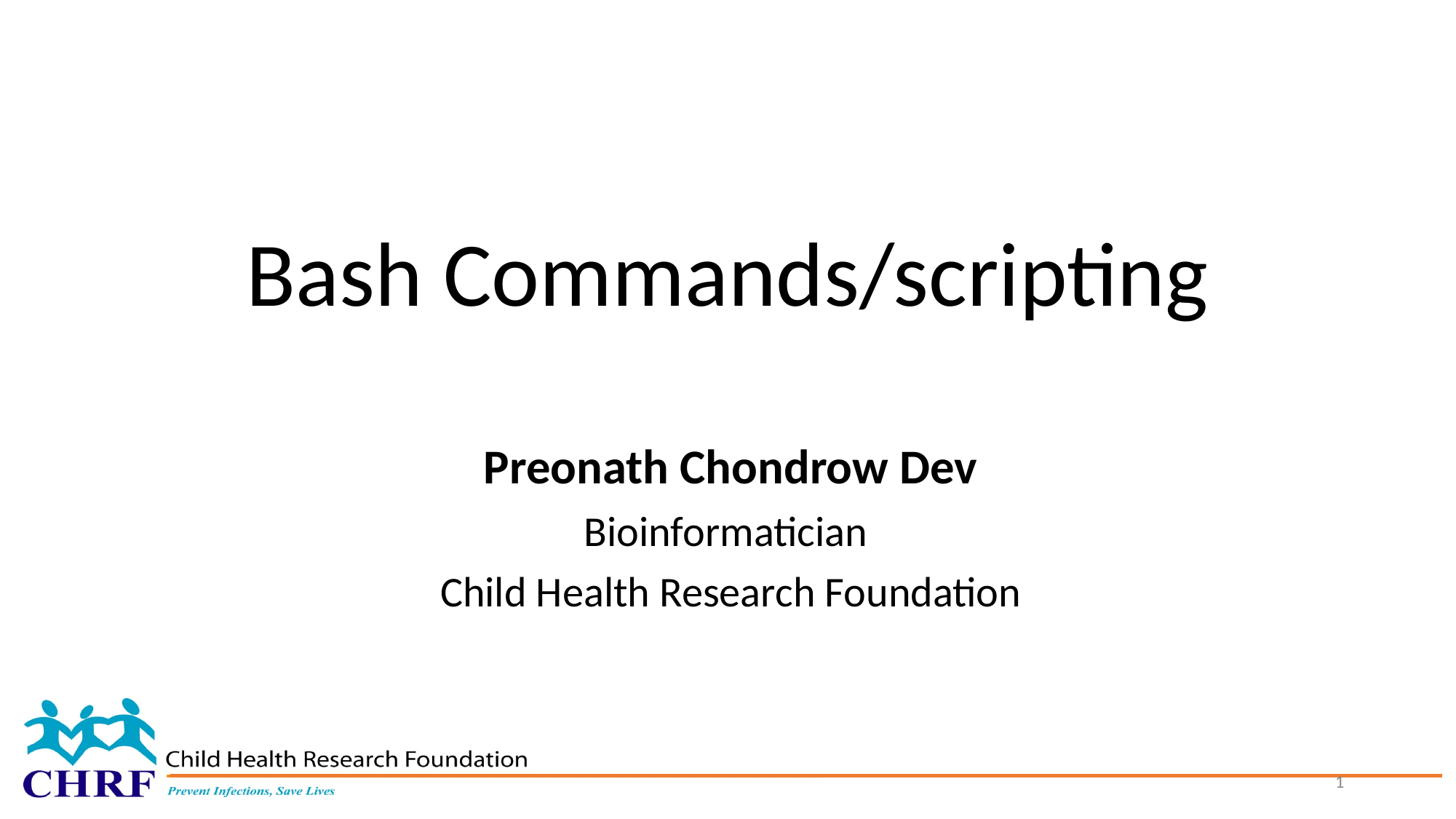

# Bash Commands/scripting
Preonath Chondrow Dev
Bioinformatician
Child Health Research Foundation
1